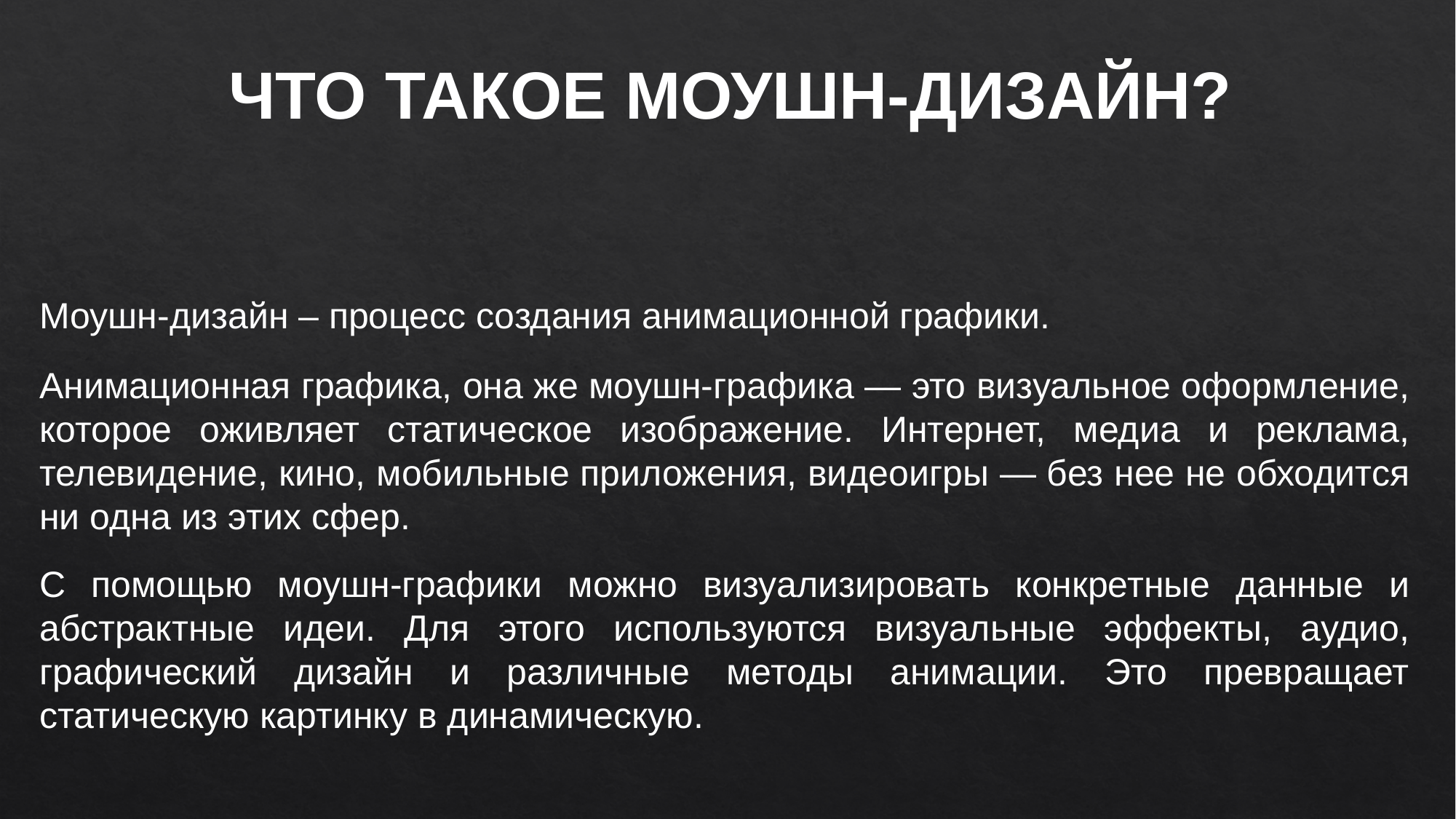

ЧТО ТАКОЕ МОУШН-ДИЗАЙН?

Моушн-дизайн – процесс создания анимационной графики.
Анимационная графика, она же моушн-графика — это визуальное оформление, которое оживляет статическое изображение. Интернет, медиа и реклама, телевидение, кино, мобильные приложения, видеоигры — без нее не обходится ни одна из этих сфер.
С помощью моушн-графики можно визуализировать конкретные данные и абстрактные идеи. Для этого используются визуальные эффекты, аудио, графический дизайн и различные методы анимации. Это превращает статическую картинку в динамическую.